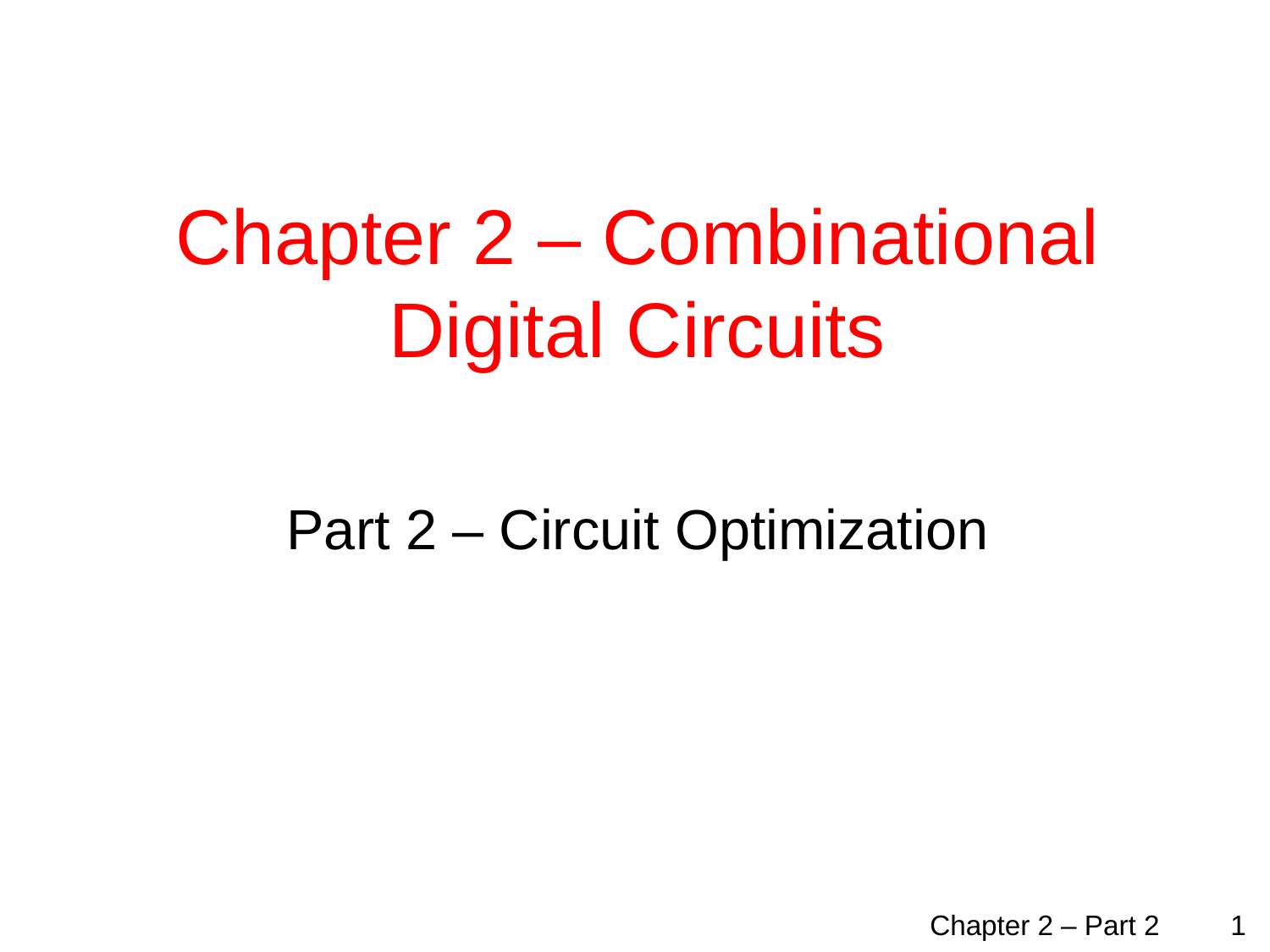

Chapter 2 – Combinational Digital Circuits

Part 2 – Circuit Optimization
Chapter 2 – Part 2         1